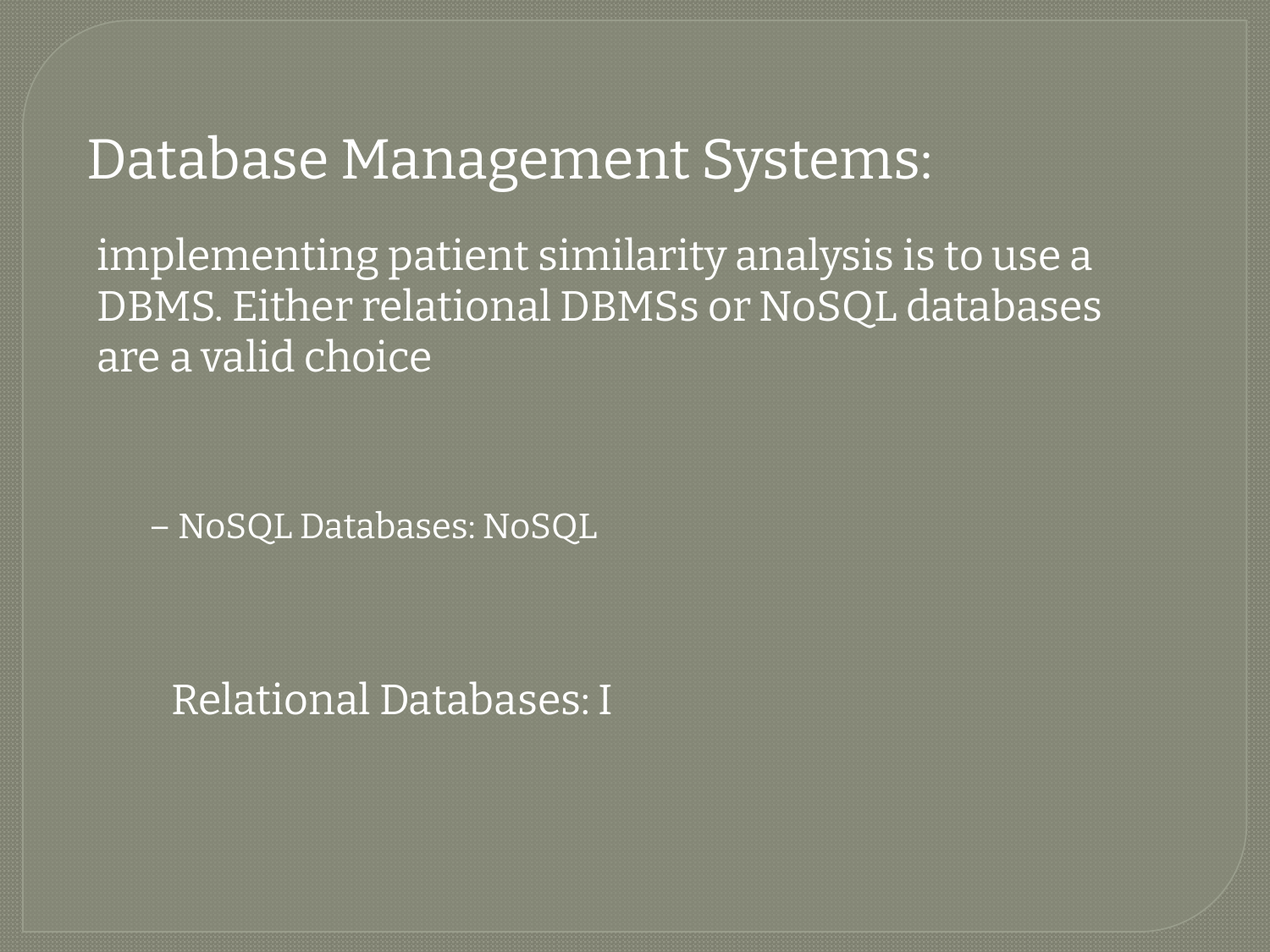

Database Management Systems:
implementing patient similarity analysis is to use a DBMS. Either relational DBMSs or NoSQL databases are a valid choice
– NoSQL Databases: NoSQL
Relational Databases: I